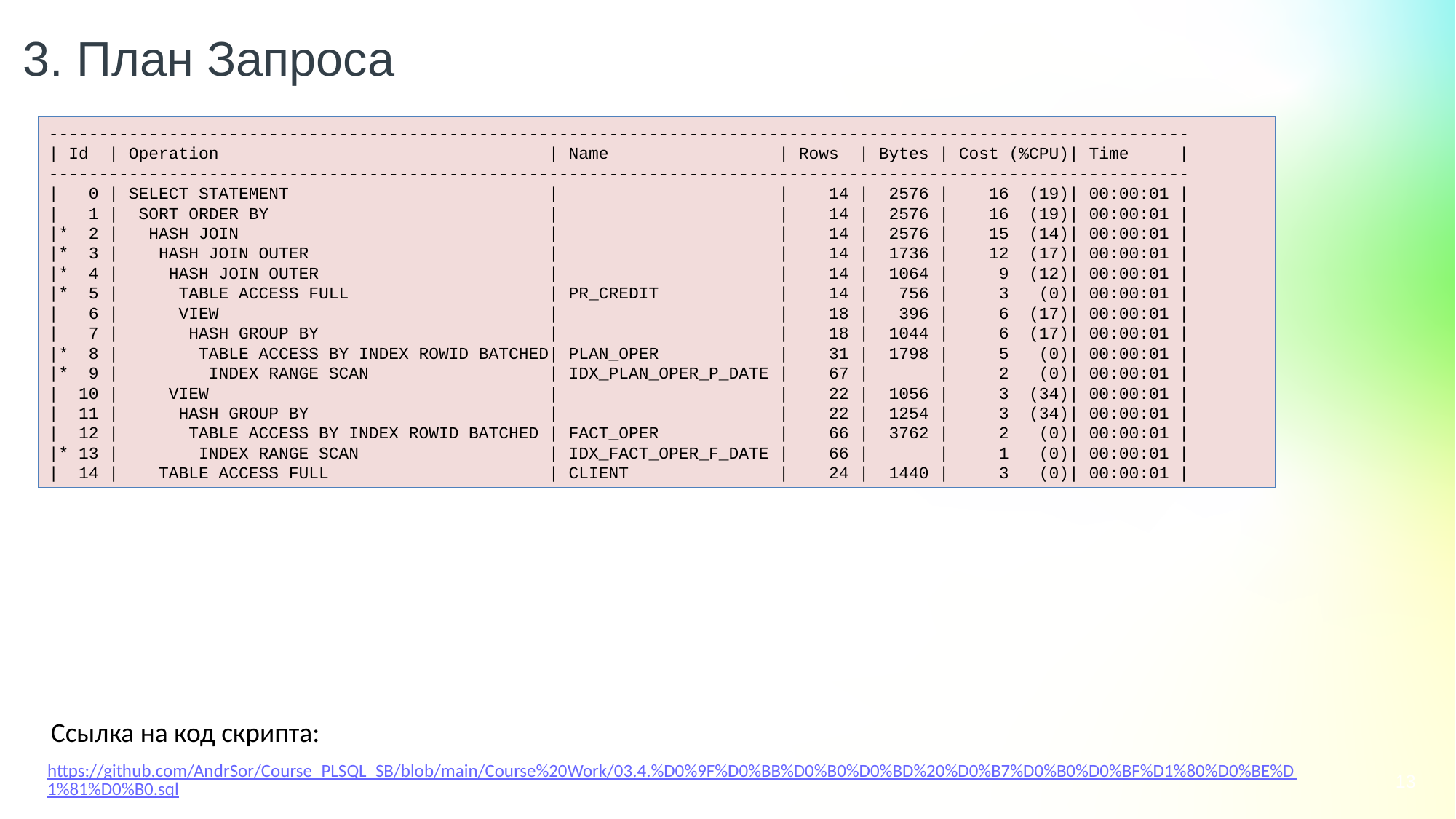

3. План Запроса

------------------------------------------------------------------------------------------------------------------
| Id  | Operation                                 | Name                 | Rows  | Bytes | Cost (%CPU)| Time     |
------------------------------------------------------------------------------------------------------------------
|   0 | SELECT STATEMENT                          |                      |    14 |  2576 |    16  (19)| 00:00:01 |
|   1 |  SORT ORDER BY                            |                      |    14 |  2576 |    16  (19)| 00:00:01 |
|*  2 |   HASH JOIN                               |                      |    14 |  2576 |    15  (14)| 00:00:01 |
|*  3 |    HASH JOIN OUTER                        |                      |    14 |  1736 |    12  (17)| 00:00:01 |
|*  4 |     HASH JOIN OUTER                       |                      |    14 |  1064 |     9  (12)| 00:00:01 |
|*  5 |      TABLE ACCESS FULL                    | PR_CREDIT            |    14 |   756 |     3   (0)| 00:00:01 |
|   6 |      VIEW                                 |                      |    18 |   396 |     6  (17)| 00:00:01 |
|   7 |       HASH GROUP BY                       |                      |    18 |  1044 |     6  (17)| 00:00:01 |
|*  8 |        TABLE ACCESS BY INDEX ROWID BATCHED| PLAN_OPER            |    31 |  1798 |     5   (0)| 00:00:01 |
|*  9 |         INDEX RANGE SCAN                  | IDX_PLAN_OPER_P_DATE |    67 |       |     2   (0)| 00:00:01 |
|  10 |     VIEW                                  |                      |    22 |  1056 |     3  (34)| 00:00:01 |
|  11 |      HASH GROUP BY                        |                      |    22 |  1254 |     3  (34)| 00:00:01 |
|  12 |       TABLE ACCESS BY INDEX ROWID BATCHED | FACT_OPER            |    66 |  3762 |     2   (0)| 00:00:01 |
|* 13 |        INDEX RANGE SCAN                   | IDX_FACT_OPER_F_DATE |    66 |       |     1   (0)| 00:00:01 |
|  14 |    TABLE ACCESS FULL                      | CLIENT               |    24 |  1440 |     3   (0)| 00:00:01 |
Ссылка на код скрипта:
https://github.com/AndrSor/Course_PLSQL_SB/blob/main/Course%20Work/03.4.%D0%9F%D0%BB%D0%B0%D0%BD%20%D0%B7%D0%B0%D0%BF%D1%80%D0%BE%D1%81%D0%B0.sql